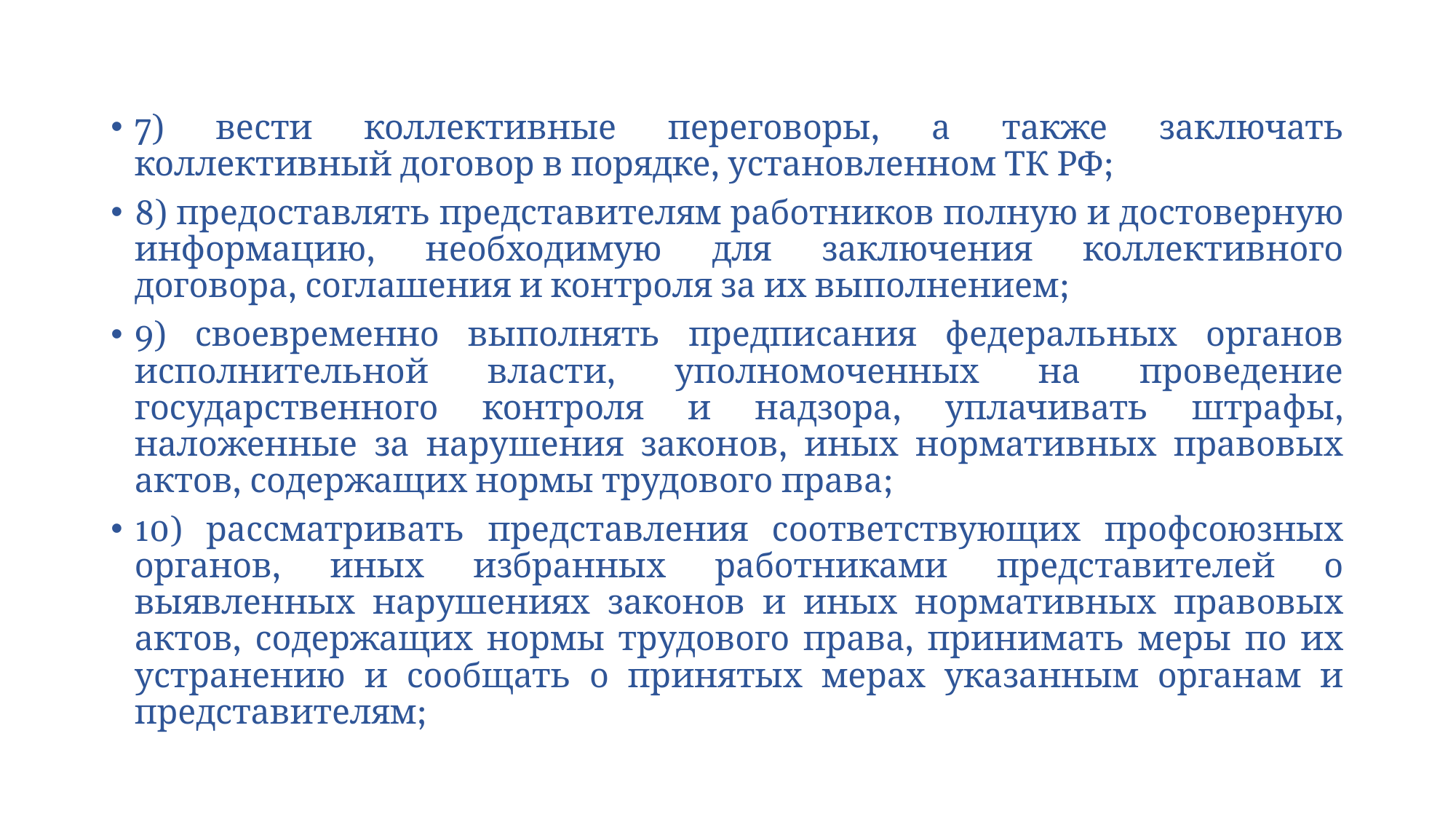

7) вести коллективные переговоры, а также заключать коллективный договор в порядке, установленном ТК РФ;
8) предоставлять представителям работников полную и достоверную информацию, необходимую для заключения коллективного договора, соглашения и контроля за их выполнением;
9) своевременно выполнять предписания федеральных органов исполнительной власти, уполномоченных на проведение государственного контроля и надзора, уплачивать штрафы, наложенные за нарушения законов, иных нормативных правовых актов, содержащих нормы трудового права;
10) рассматривать представления соответствующих профсоюзных органов, иных избранных работниками представителей о выявленных нарушениях законов и иных нормативных правовых актов, содержащих нормы трудового права, принимать меры по их устранению и сообщать о принятых мерах указанным органам и представителям;